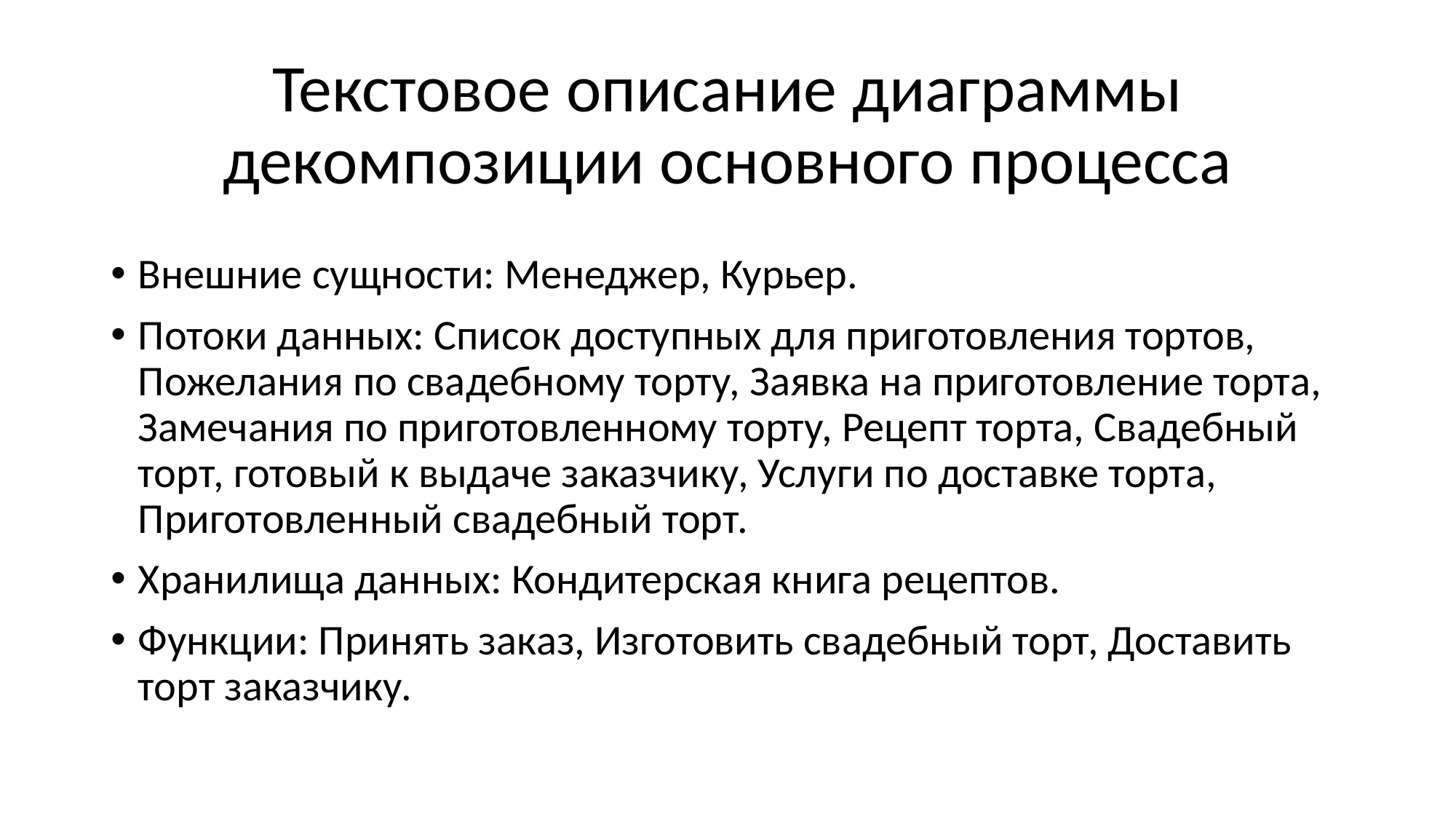

# Текстовое описание диаграммы декомпозиции основного процесса
Внешние сущности: Менеджер, Курьер.
Потоки данных: Список доступных для приготовления тортов, Пожелания по свадебному торту, Заявка на приготовление торта, Замечания по приготовленному торту, Рецепт торта, Свадебный торт, готовый к выдаче заказчику, Услуги по доставке торта, Приготовленный свадебный торт.
Хранилища данных: Кондитерская книга рецептов.
Функции: Принять заказ, Изготовить свадебный торт, Доставить торт заказчику.